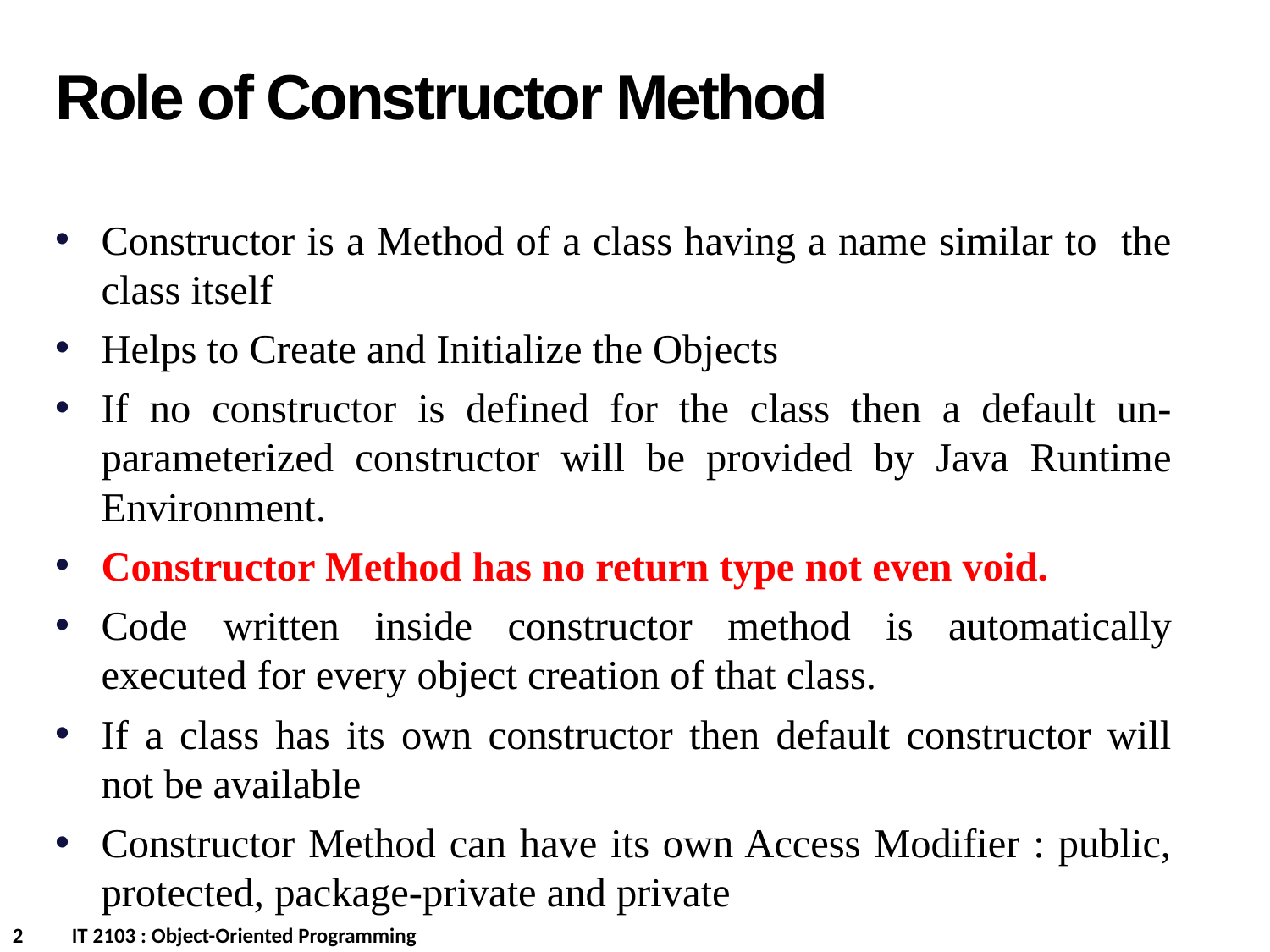

Role of Constructor Method
Constructor is a Method of a class having a name similar to  the class itself
Helps to Create and Initialize the Objects
If no constructor is defined for the class then a default un-parameterized constructor will be provided by Java Runtime Environment.
Constructor Method has no return type not even void.
Code written inside constructor method is automatically executed for every object creation of that class.
If a class has its own constructor then default constructor will not be available
Constructor Method can have its own Access Modifier : public, protected, package-private and private